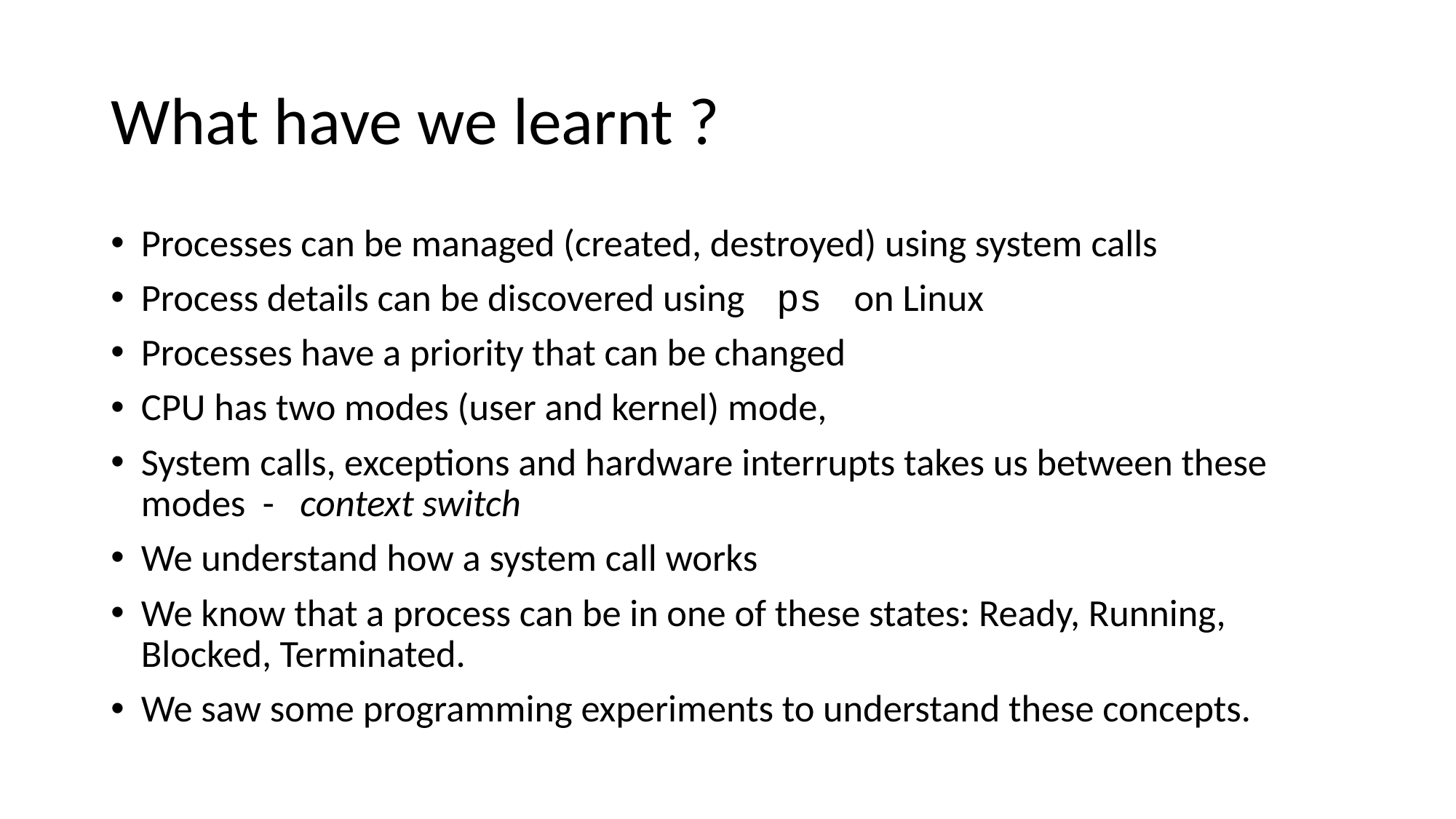

# What have we learnt ?
Processes can be managed (created, destroyed) using system calls
Process details can be discovered using  ps  on Linux
Processes have a priority that can be changed
CPU has two modes (user and kernel) mode,
System calls, exceptions and hardware interrupts takes us between these modes  -   context switch
We understand how a system call works
We know that a process can be in one of these states: Ready, Running, Blocked, Terminated.
We saw some programming experiments to understand these concepts.